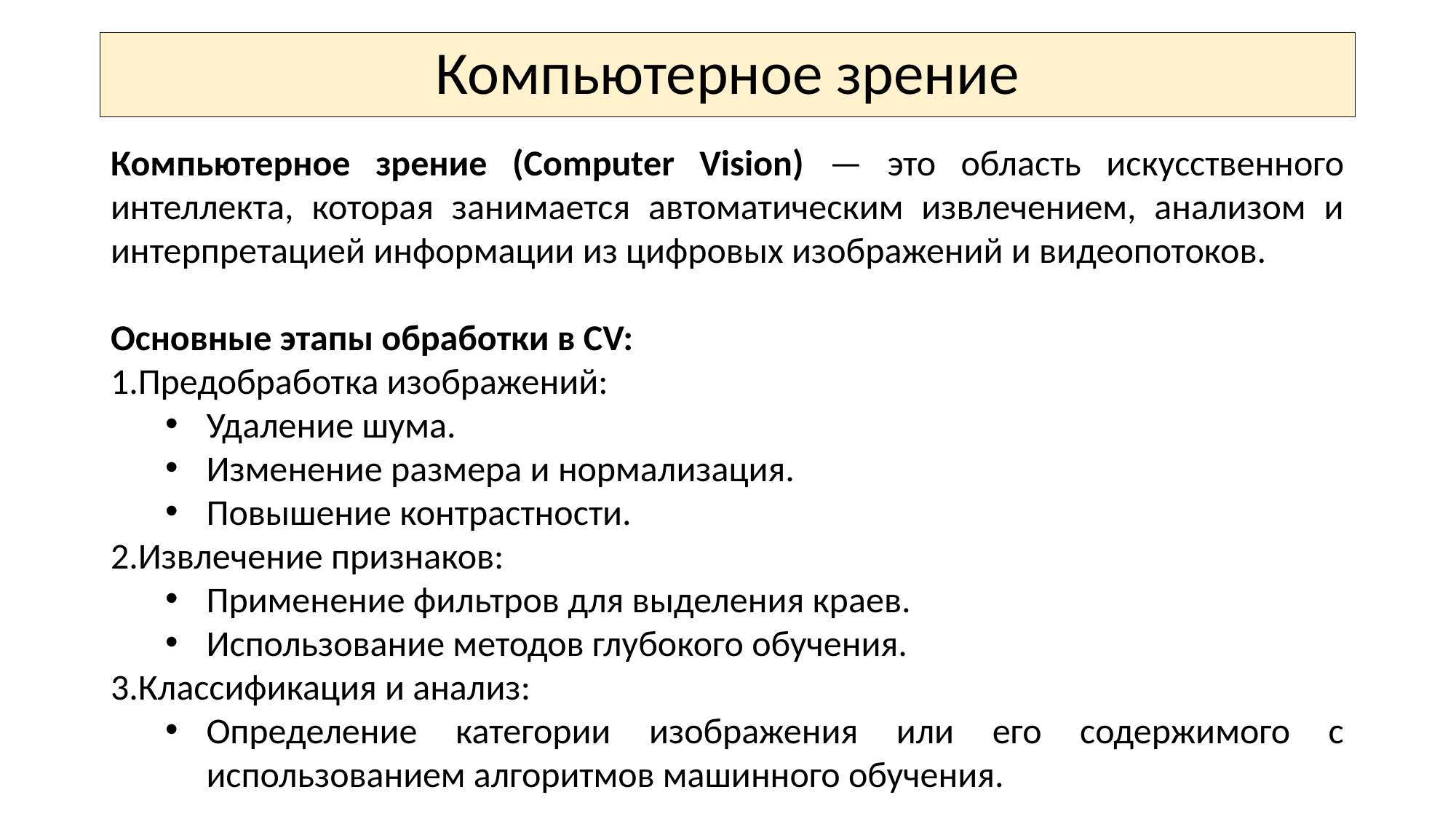

# Компьютерное зрение
Компьютерное зрение (Computer Vision) — это область искусственного интеллекта, которая занимается автоматическим извлечением, анализом и интерпретацией информации из цифровых изображений и видеопотоков.

Основные этапы обработки в CV:
Предобработка изображений:
Удаление шума.
Изменение размера и нормализация.
Повышение контрастности.
Извлечение признаков:
Применение фильтров для выделения краев.
Использование методов глубокого обучения.
Классификация и анализ:
Определение категории изображения или его содержимого с использованием алгоритмов машинного обучения.